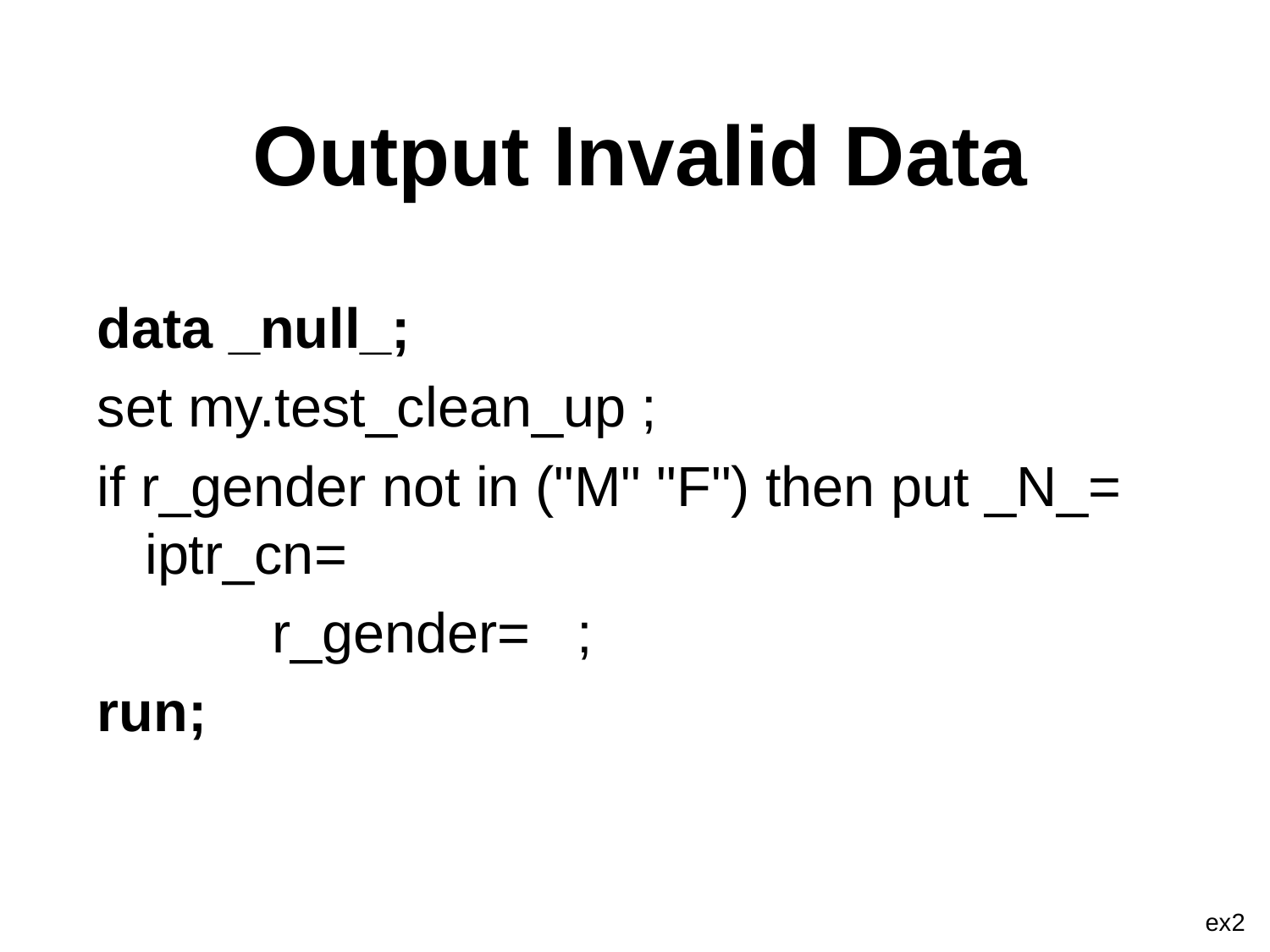

Output Invalid Data
data _null_;
set my.test_clean_up ;
if r_gender not in ("M" "F") then put _N_= 	iptr_cn=
		r_gender=   ;
run;

ex2